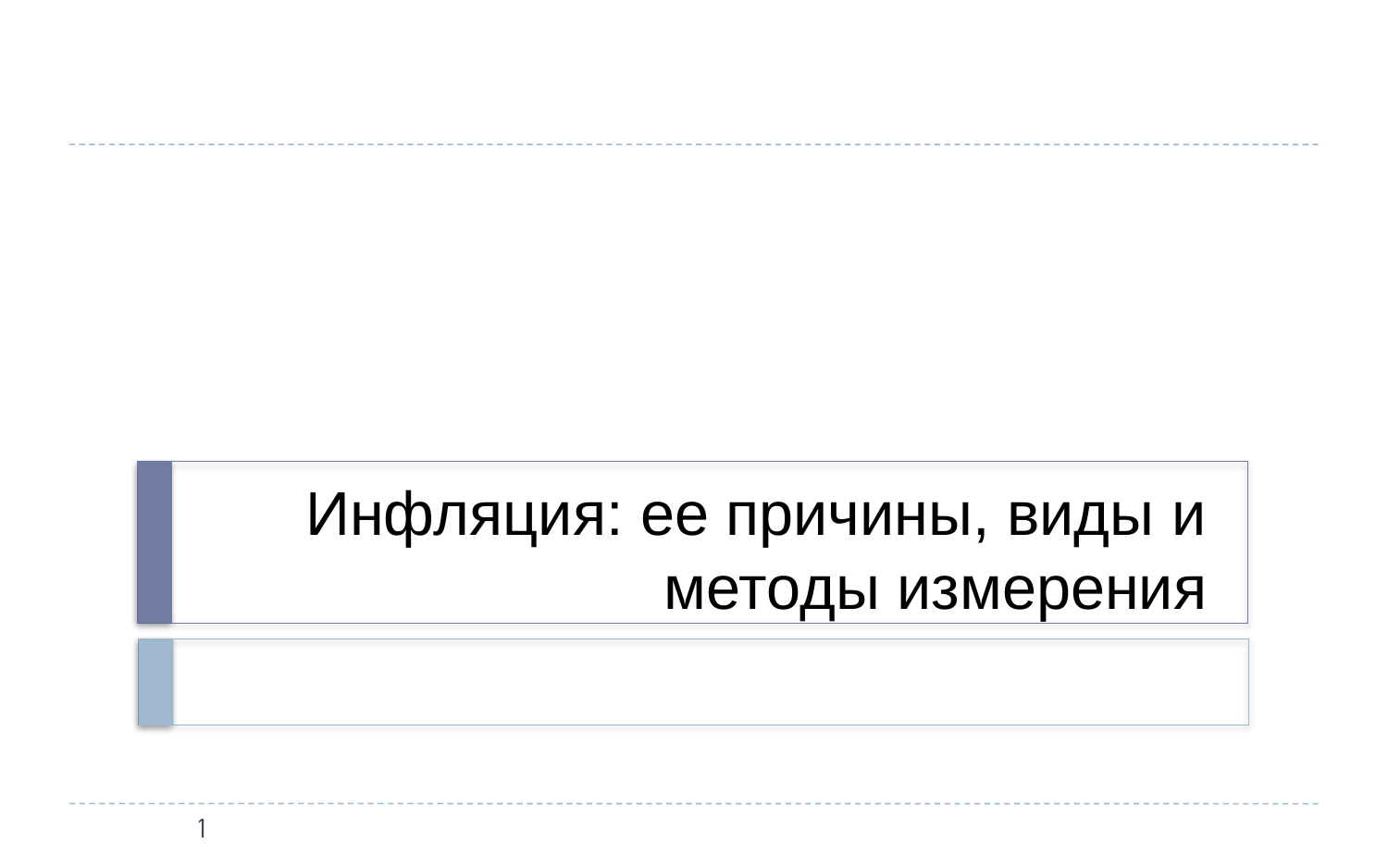

Инфляция: ее причины, виды и методы измерения

1